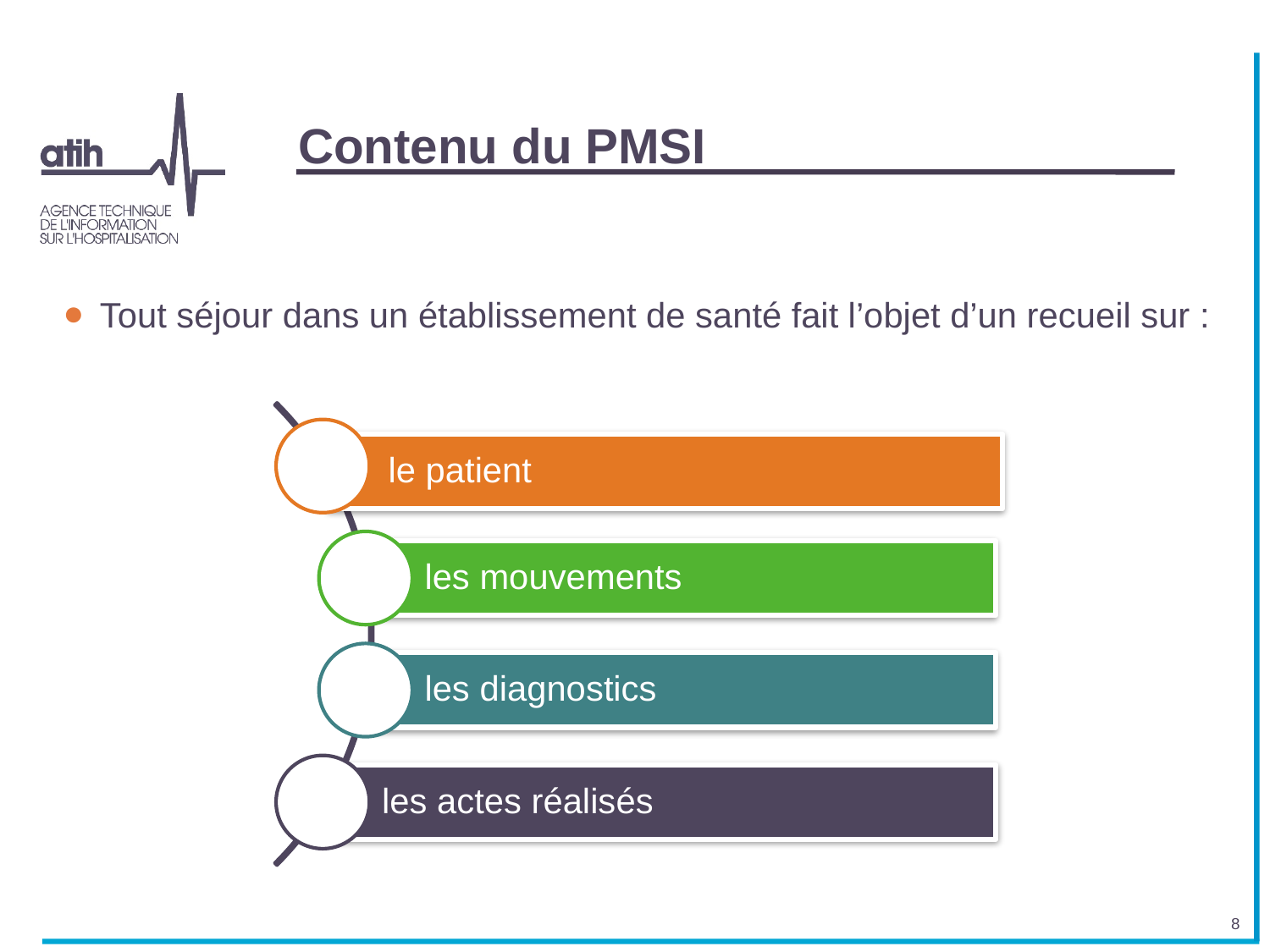

# Contenu du PMSI
Tout séjour dans un établissement de santé fait l’objet d’un recueil sur :

le patient
les mouvements
les diagnostics
les actes réalisés
8